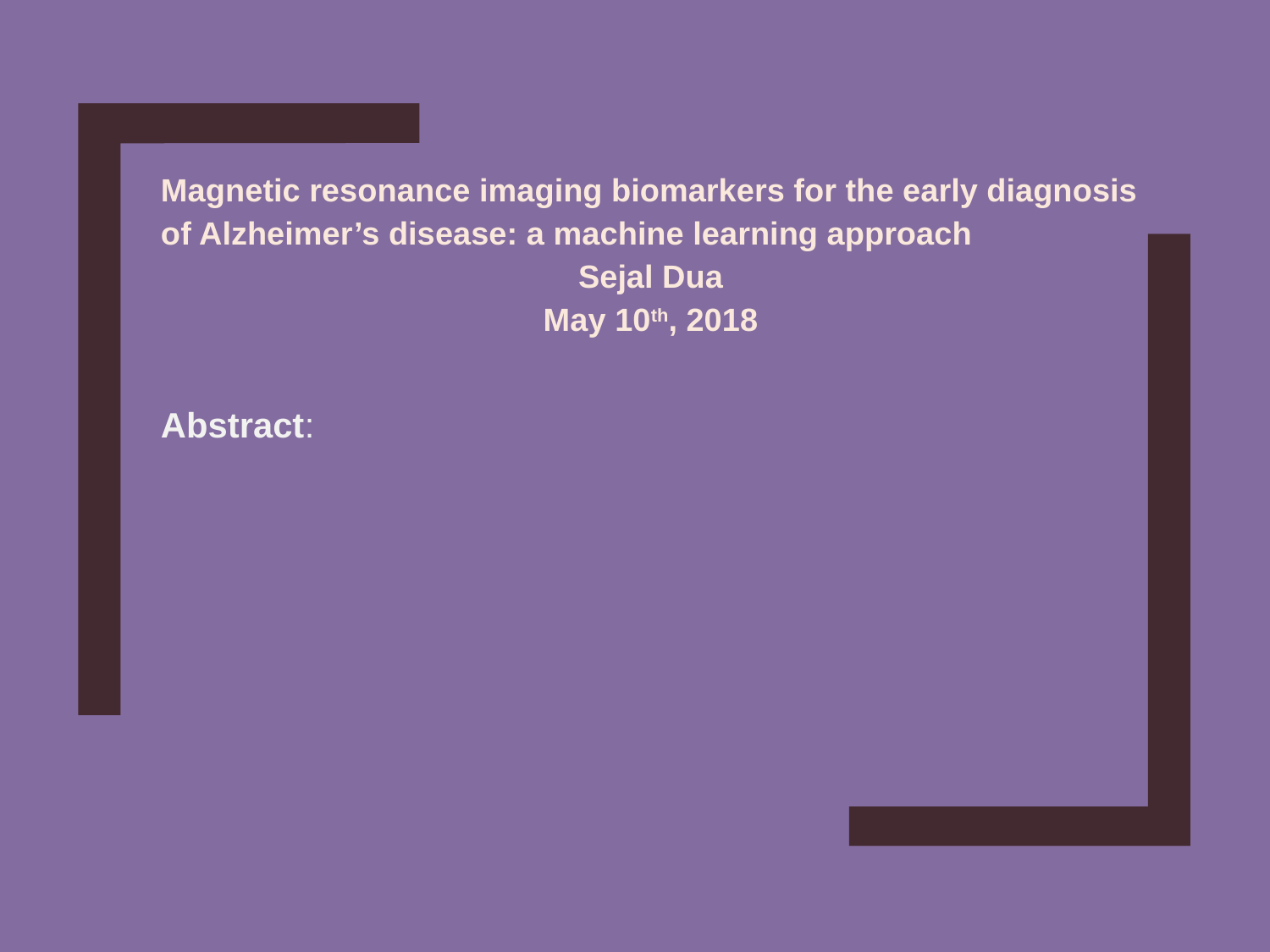

Magnetic resonance imaging biomarkers for the early diagnosis of Alzheimer’s disease: a machine learning approach
Sejal Dua
May 10th, 2018
Abstract: